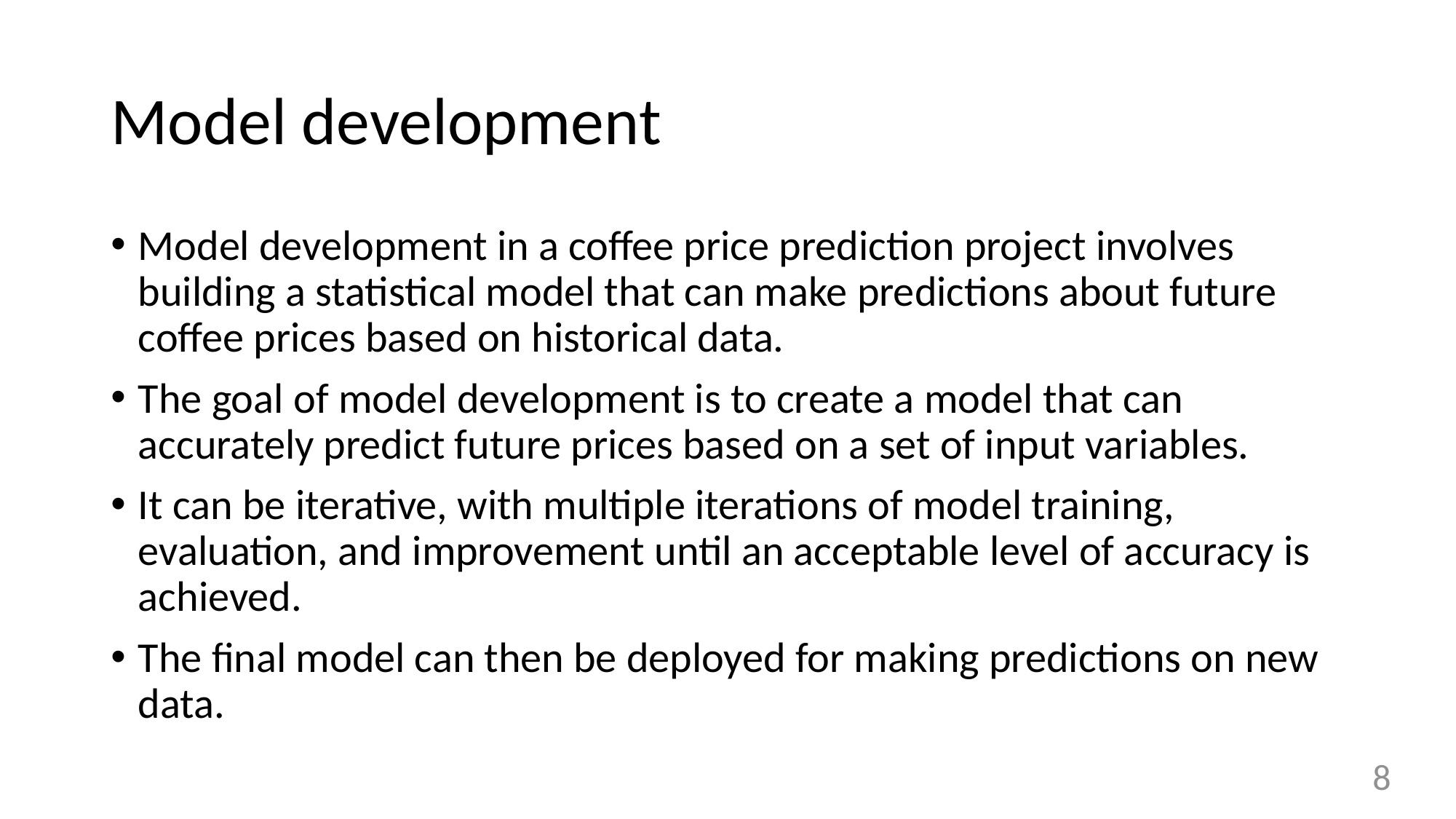

# Model development
Model development in a coffee price prediction project involves building a statistical model that can make predictions about future coffee prices based on historical data.
The goal of model development is to create a model that can accurately predict future prices based on a set of input variables.
It can be iterative, with multiple iterations of model training, evaluation, and improvement until an acceptable level of accuracy is achieved.
The final model can then be deployed for making predictions on new data.
8